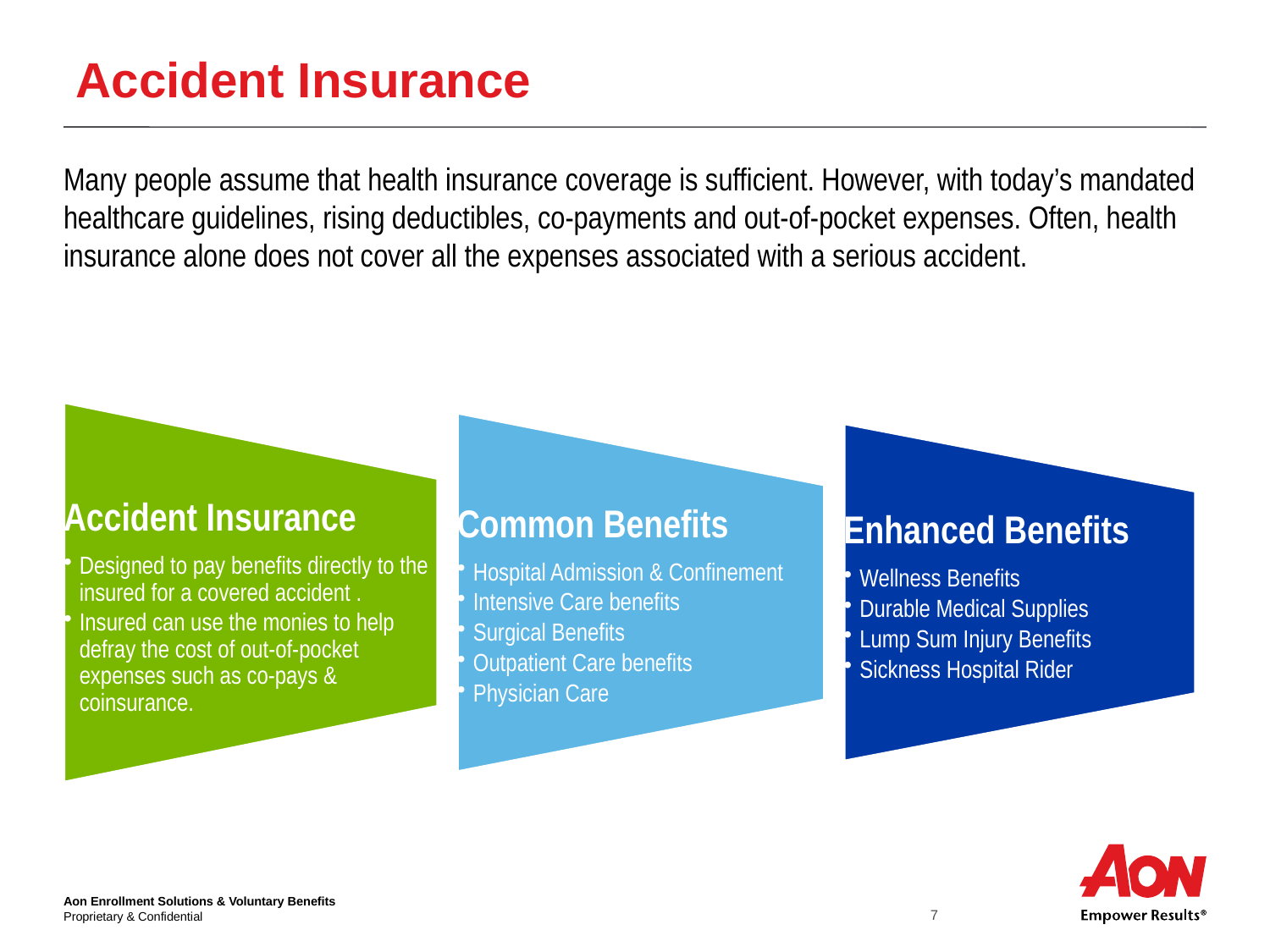

# Accident Insurance
Many people assume that health insurance coverage is sufficient. However, with today’s mandated healthcare guidelines, rising deductibles, co-payments and out-of-pocket expenses. Often, health insurance alone does not cover all the expenses associated with a serious accident.

Accident Insurance
Designed to pay benefits directly to the insured for a covered accident .
Insured can use the monies to help defray the cost of out-of-pocket expenses such as co-pays & coinsurance.
Common Benefits
Hospital Admission & Confinement
Intensive Care benefits
Surgical Benefits
Outpatient Care benefits
Physician Care
Enhanced Benefits
Wellness Benefits
Durable Medical Supplies
Lump Sum Injury Benefits
Sickness Hospital Rider